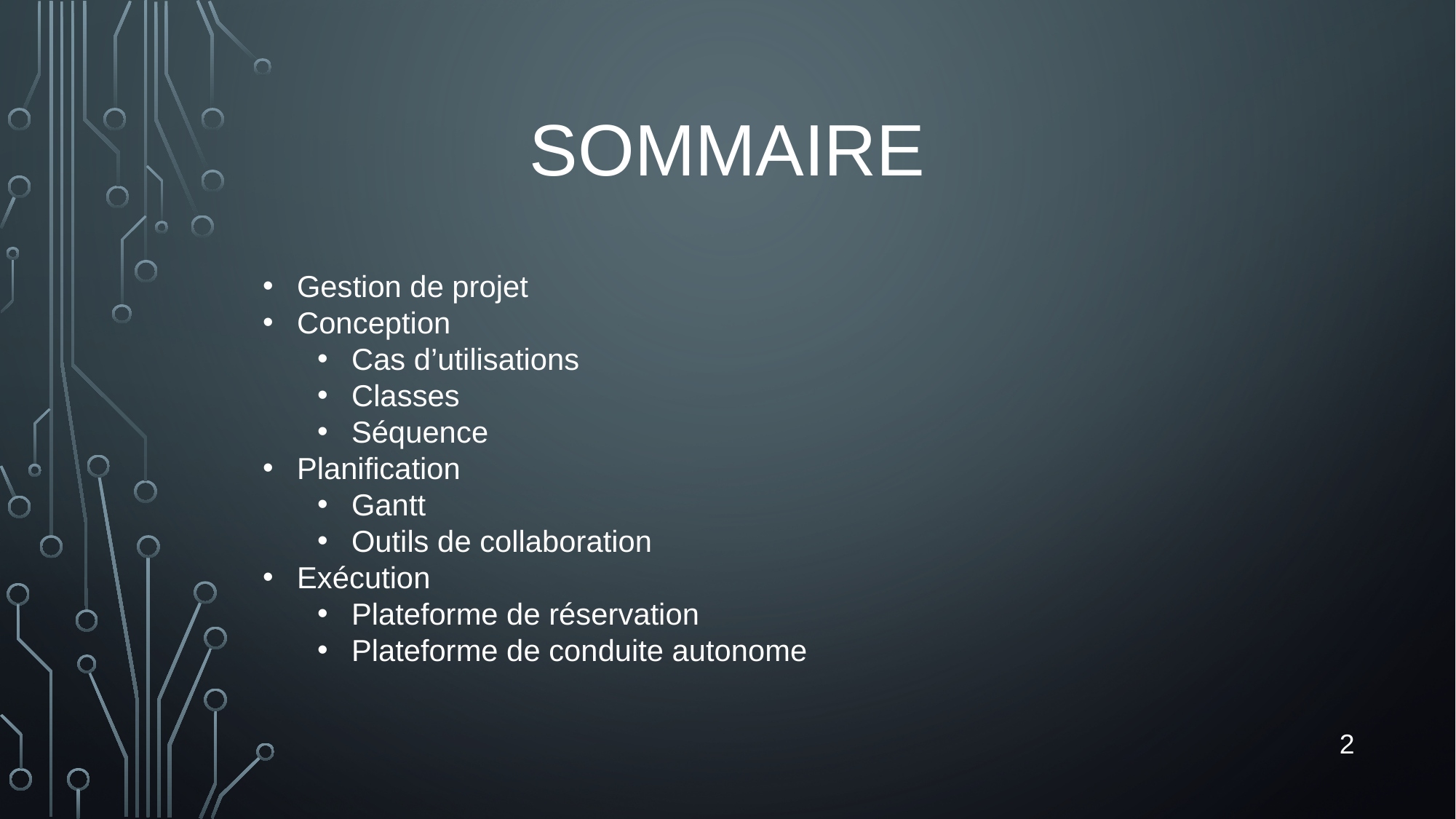

# Sommaire
Gestion de projet
Conception
Cas d’utilisations
Classes
Séquence
Planification
Gantt
Outils de collaboration
Exécution
Plateforme de réservation
Plateforme de conduite autonome

2